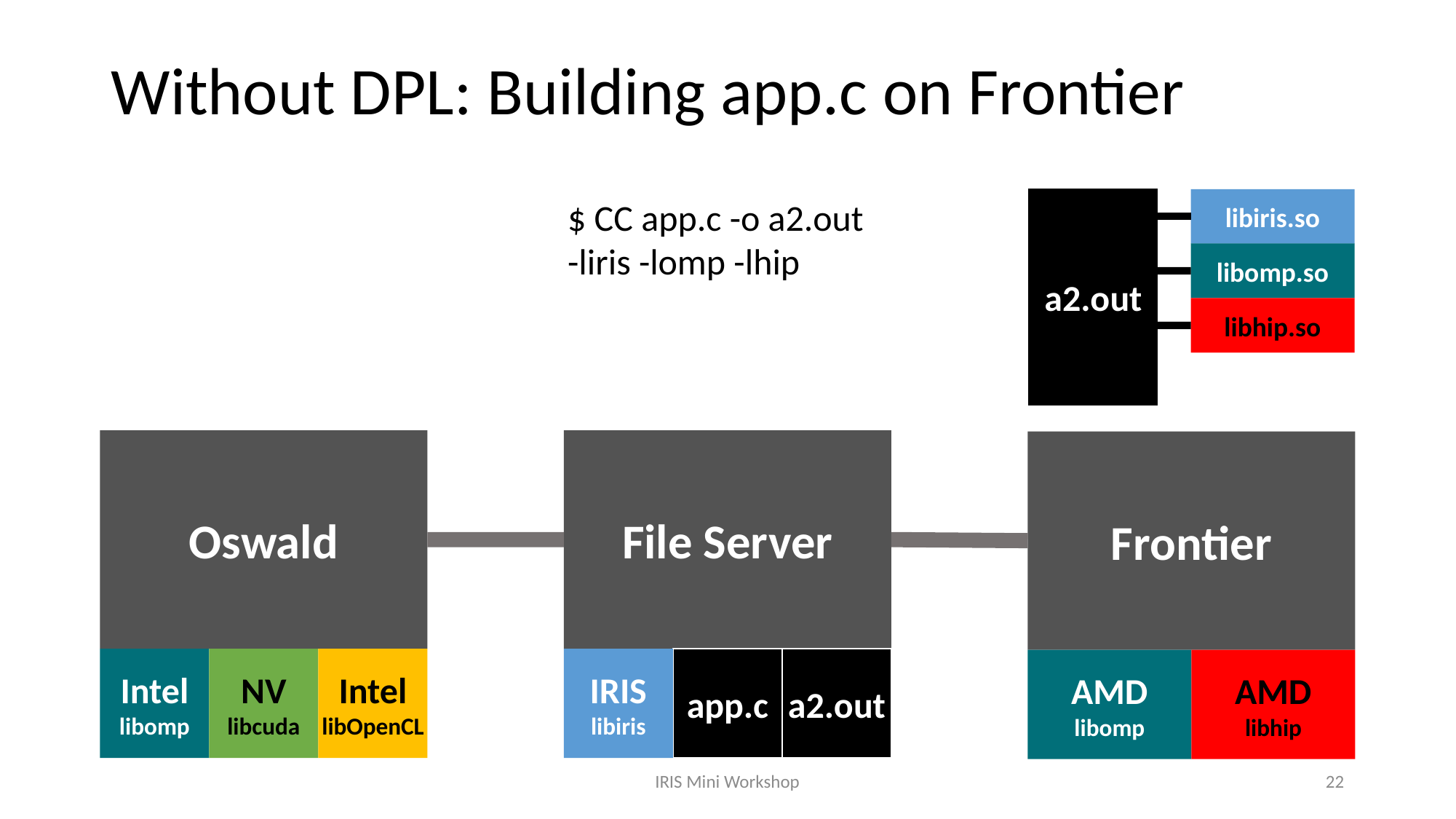

# Without DPL: Building app.c on Frontier
a2.out
$ CC app.c -o a2.out
-liris -lomp -lhip
libiris.so
libomp.so
libhip.so
Oswald
File Server
Frontier
Intel
libomp
NV
libcuda
Intel
libOpenCL
IRIS
libiris
app.c
a2.out
AMD
libomp
AMD
libhip
IRIS Mini Workshop
22